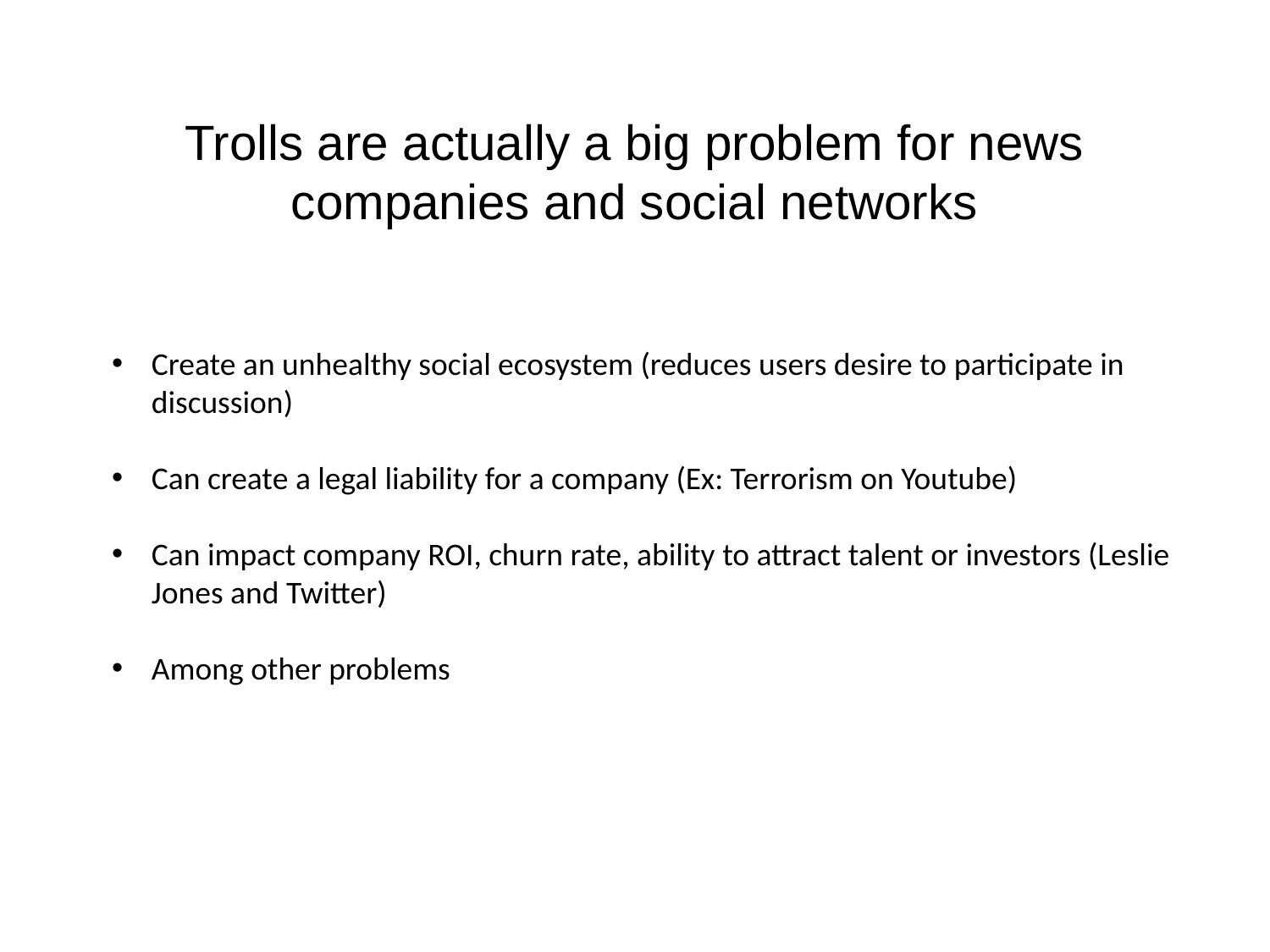

# Trolls are actually a big problem for news companies and social networks
Create an unhealthy social ecosystem (reduces users desire to participate in discussion)

Can create a legal liability for a company (Ex: Terrorism on Youtube)

Can impact company ROI, churn rate, ability to attract talent or investors (Leslie Jones and Twitter)

Among other problems